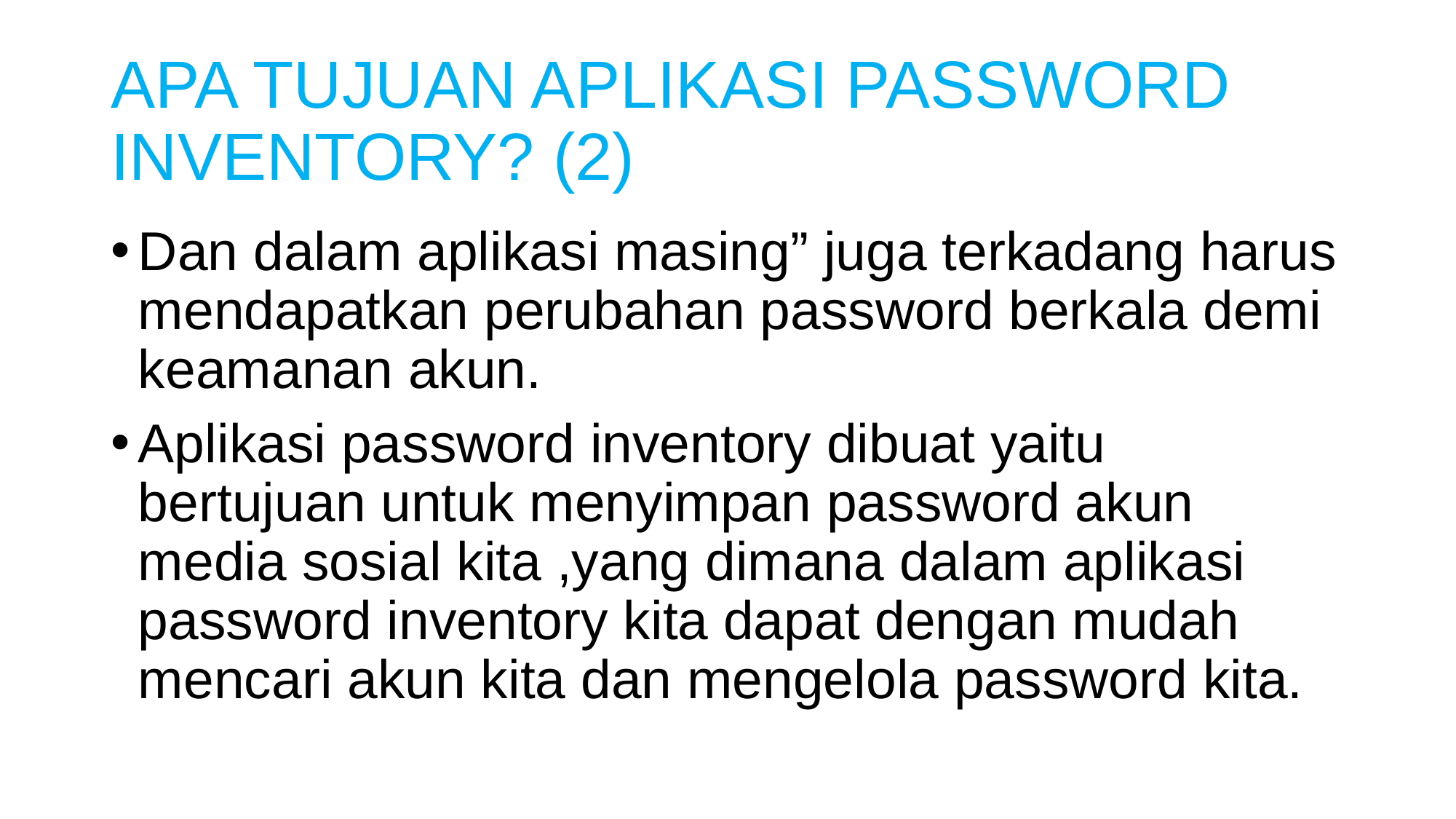

# APA TUJUAN APLIKASI PASSWORD INVENTORY? (2)
Dan dalam aplikasi masing” juga terkadang harus mendapatkan perubahan password berkala demi keamanan akun.
Aplikasi password inventory dibuat yaitu bertujuan untuk menyimpan password akun media sosial kita ,yang dimana dalam aplikasi password inventory kita dapat dengan mudah mencari akun kita dan mengelola password kita.